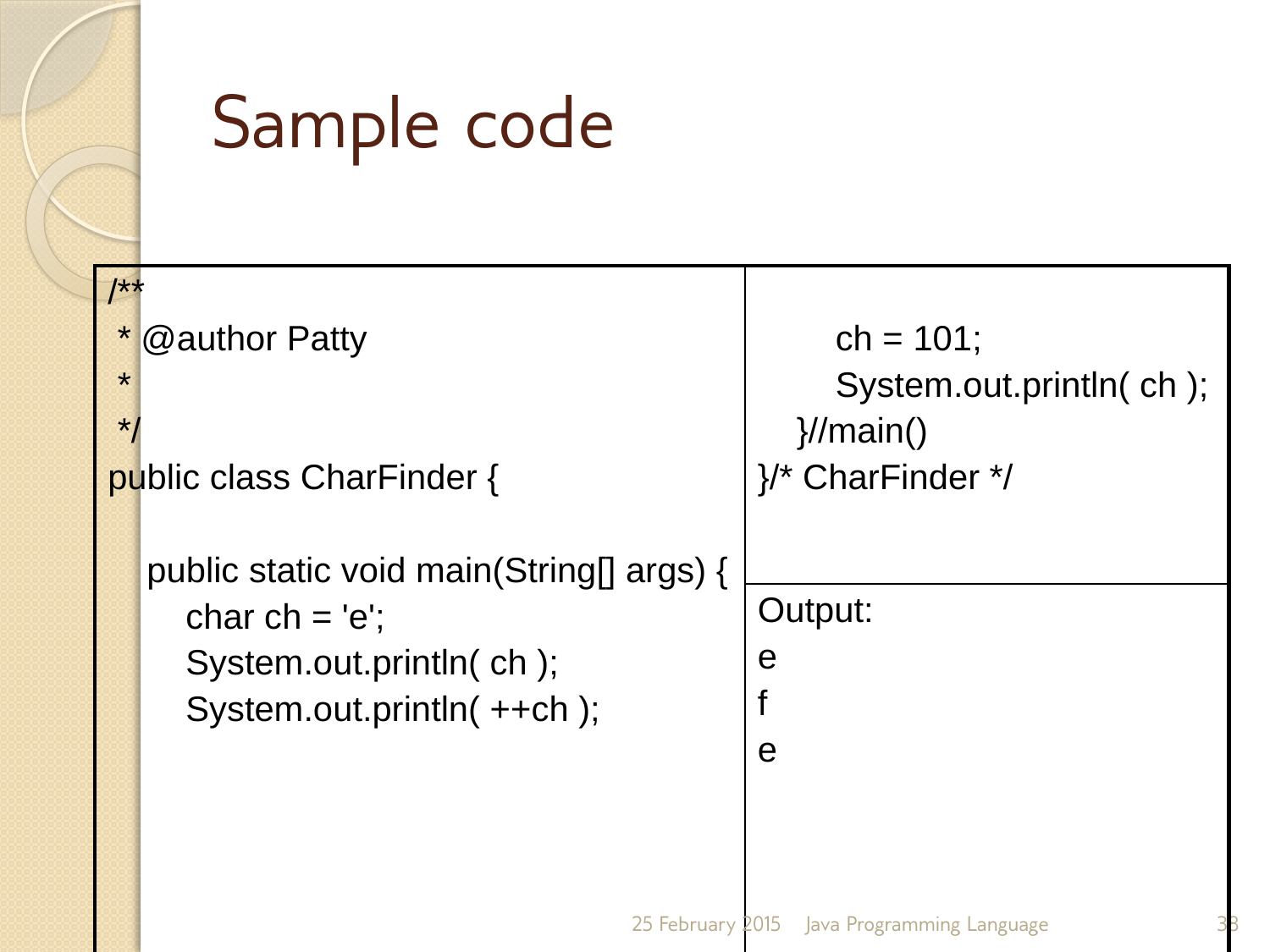

# Sample code
| /\*\* \* @author Patty \* \*/ public class CharFinder { public static void main(String[] args) { char ch = 'e'; System.out.println( ch ); System.out.println( ++ch ); | ch = 101; System.out.println( ch ); }//main() }/\* CharFinder \*/ |
| --- | --- |
|  | Output: e f e |
25 February 2015
Java Programming Language
38